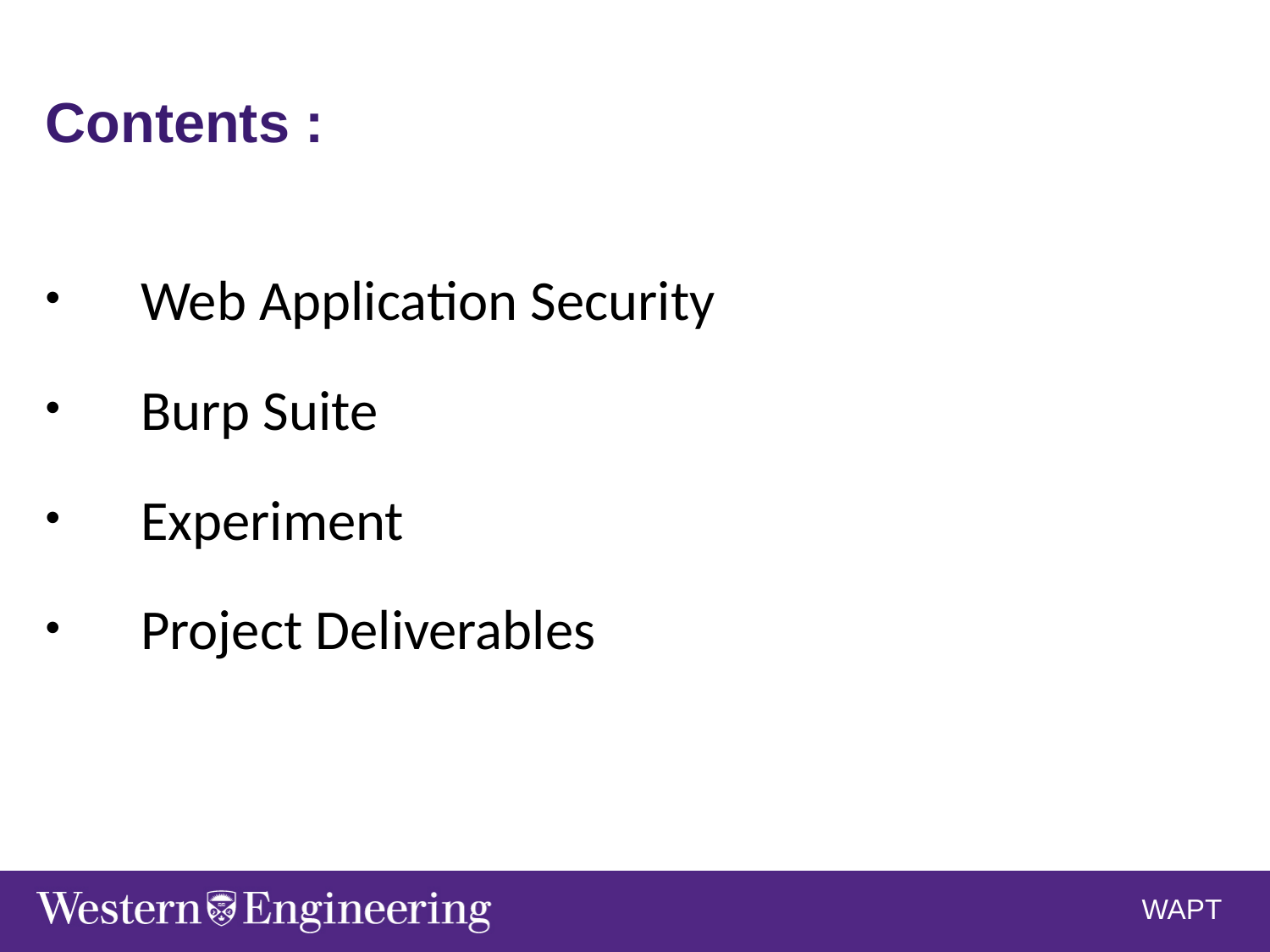

Contents :

Web Application Security
Burp Suite
Experiment
Project Deliverables

WAPT